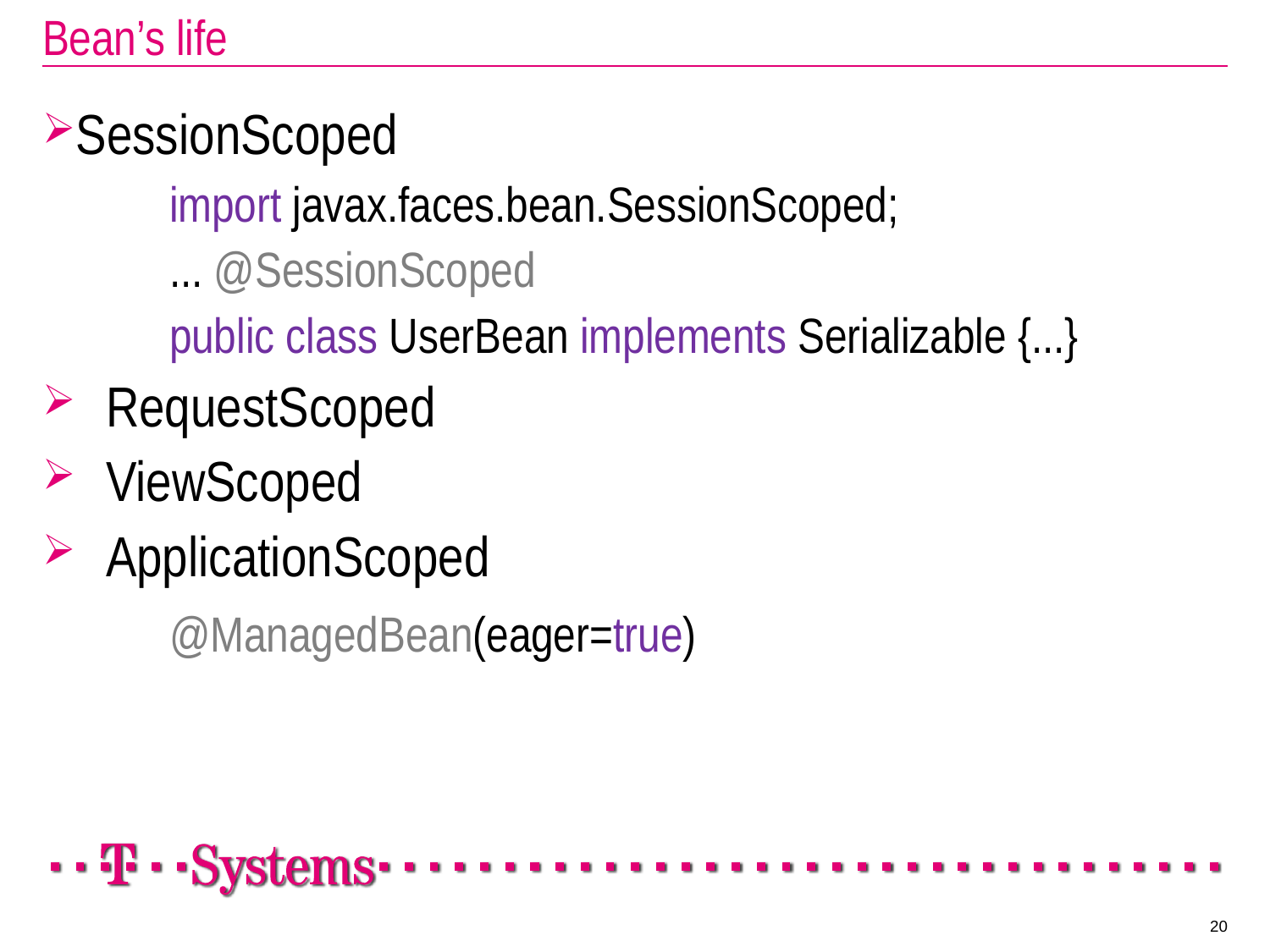

# Bean’s life
SessionScoped
import javax.faces.bean.SessionScoped;
... @SessionScoped
public class UserBean implements Serializable {...}
RequestScoped
ViewScoped
ApplicationScoped
	@ManagedBean(eager=true)

20